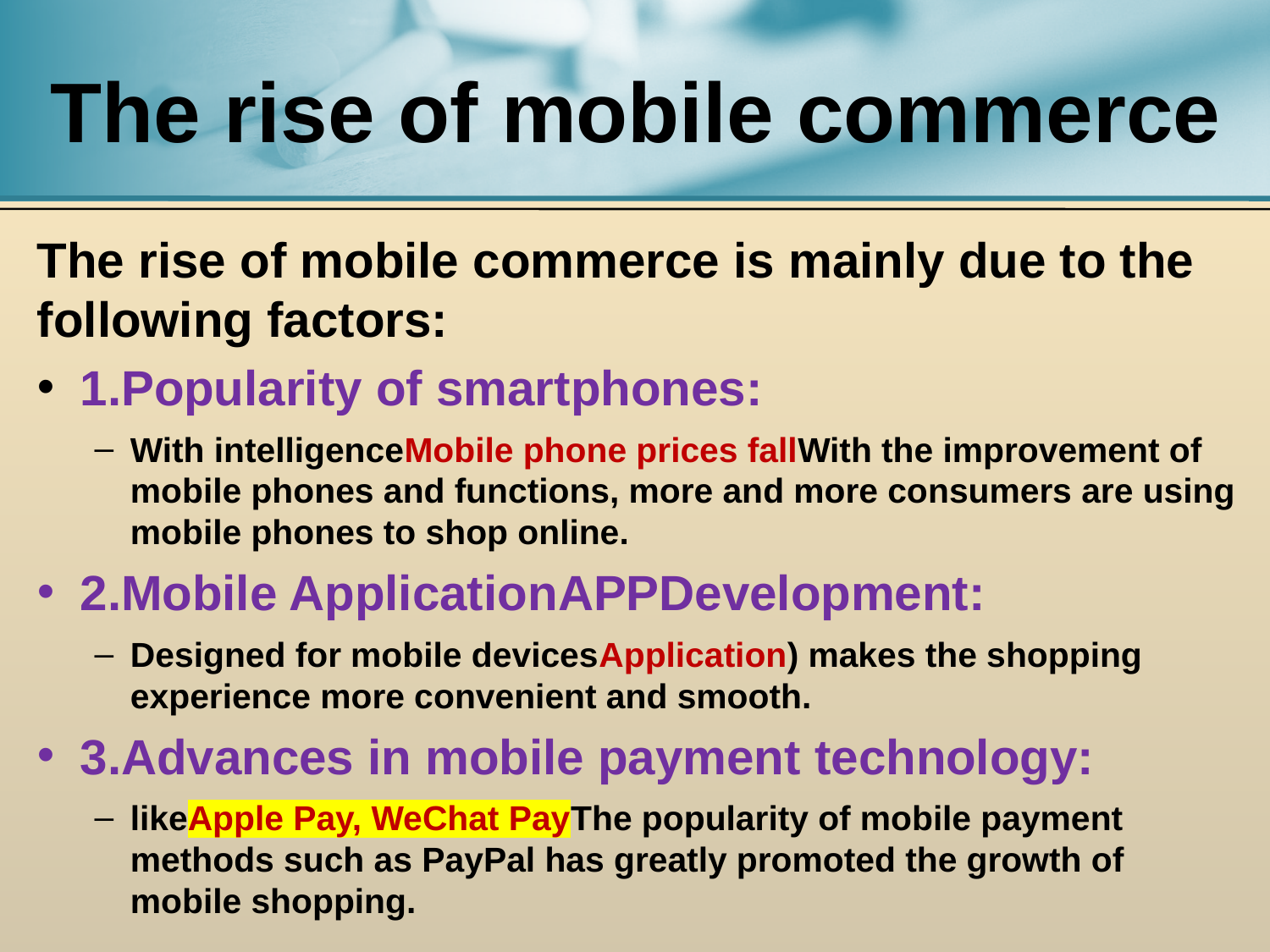

# The rise of mobile commerce
The rise of mobile commerce is mainly due to the following factors:
1.Popularity of smartphones:
With intelligenceMobile phone prices fallWith the improvement of mobile phones and functions, more and more consumers are using mobile phones to shop online.
2.Mobile ApplicationAPPDevelopment:
Designed for mobile devicesApplication) makes the shopping experience more convenient and smooth.
3.Advances in mobile payment technology:
likeApple Pay, WeChat PayThe popularity of mobile payment methods such as PayPal has greatly promoted the growth of mobile shopping.